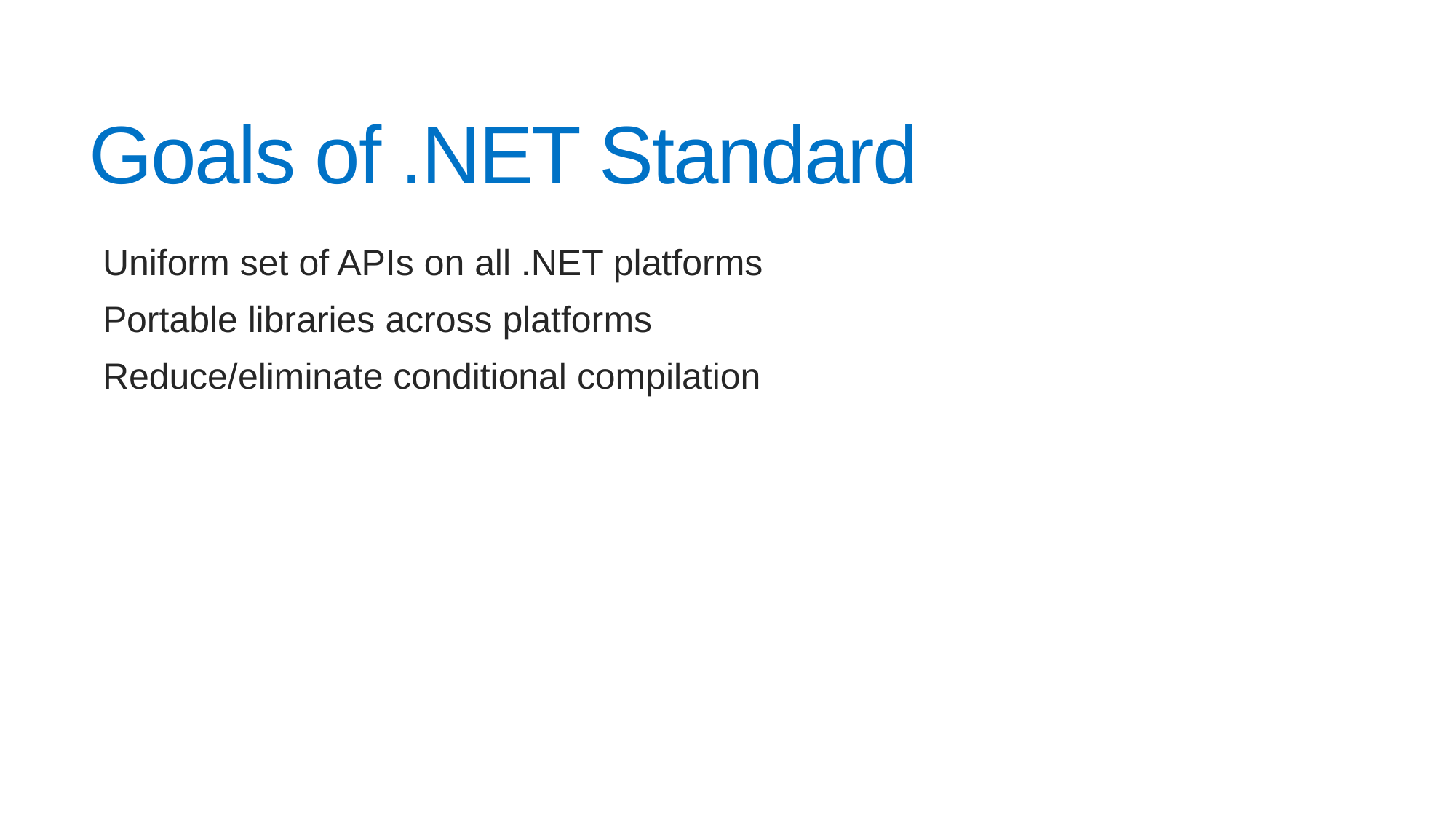

# Goals of .NET Standard
Uniform set of APIs on all .NET platforms
Portable libraries across platforms
Reduce/eliminate conditional compilation